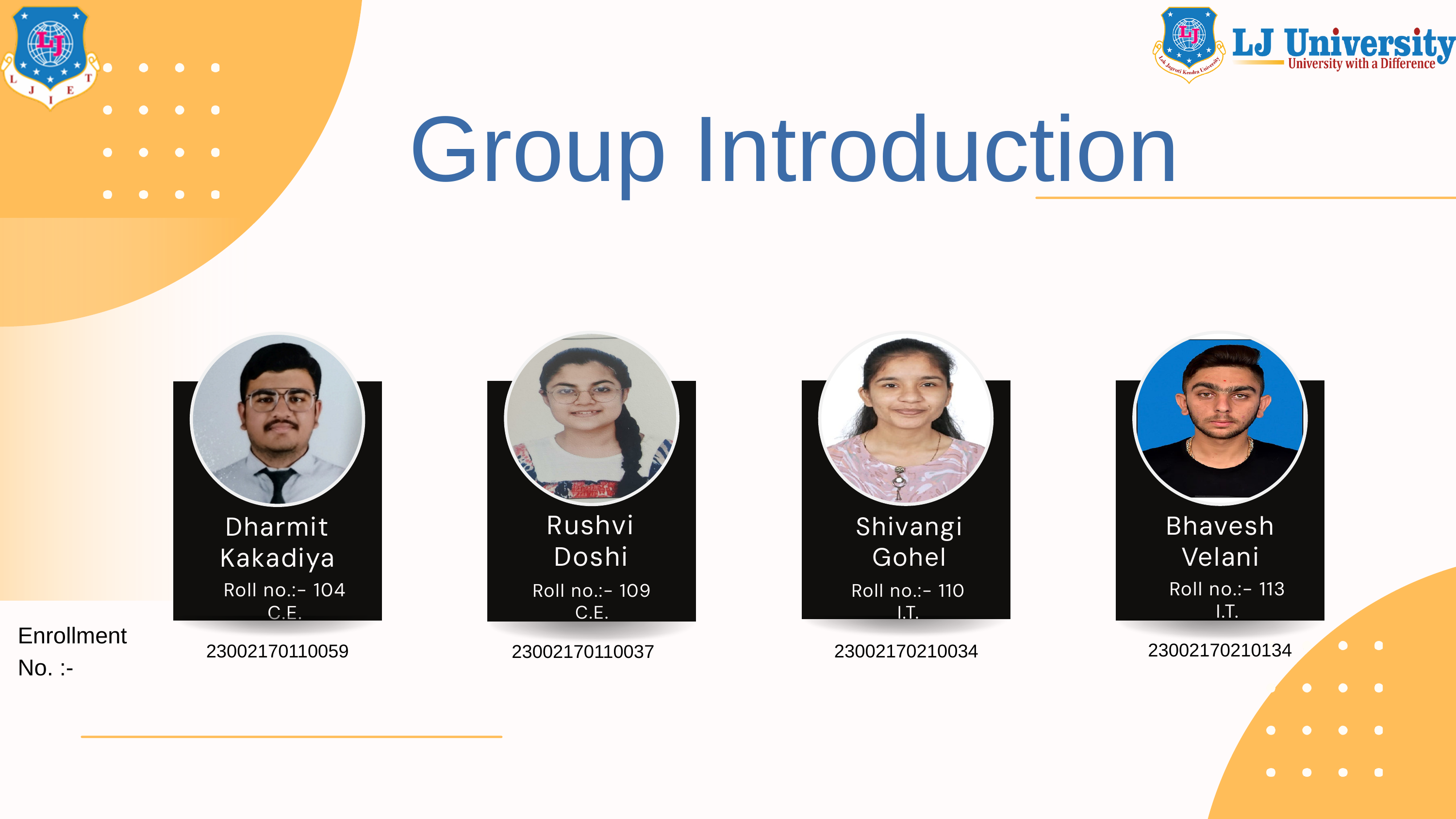

Group Introduction

Rushvi Doshi
Bhavesh
Velani
Dharmit Kakadiya
Shivangi
Gohel

Roll no.:- 113
I.T.
Roll no.:- 104
C.E.
Roll no.:- 110
I.T.
Roll no.:- 109
C.E.

Enrollment
No. :-

23002170210134
23002170110059
23002170210034
23002170110037